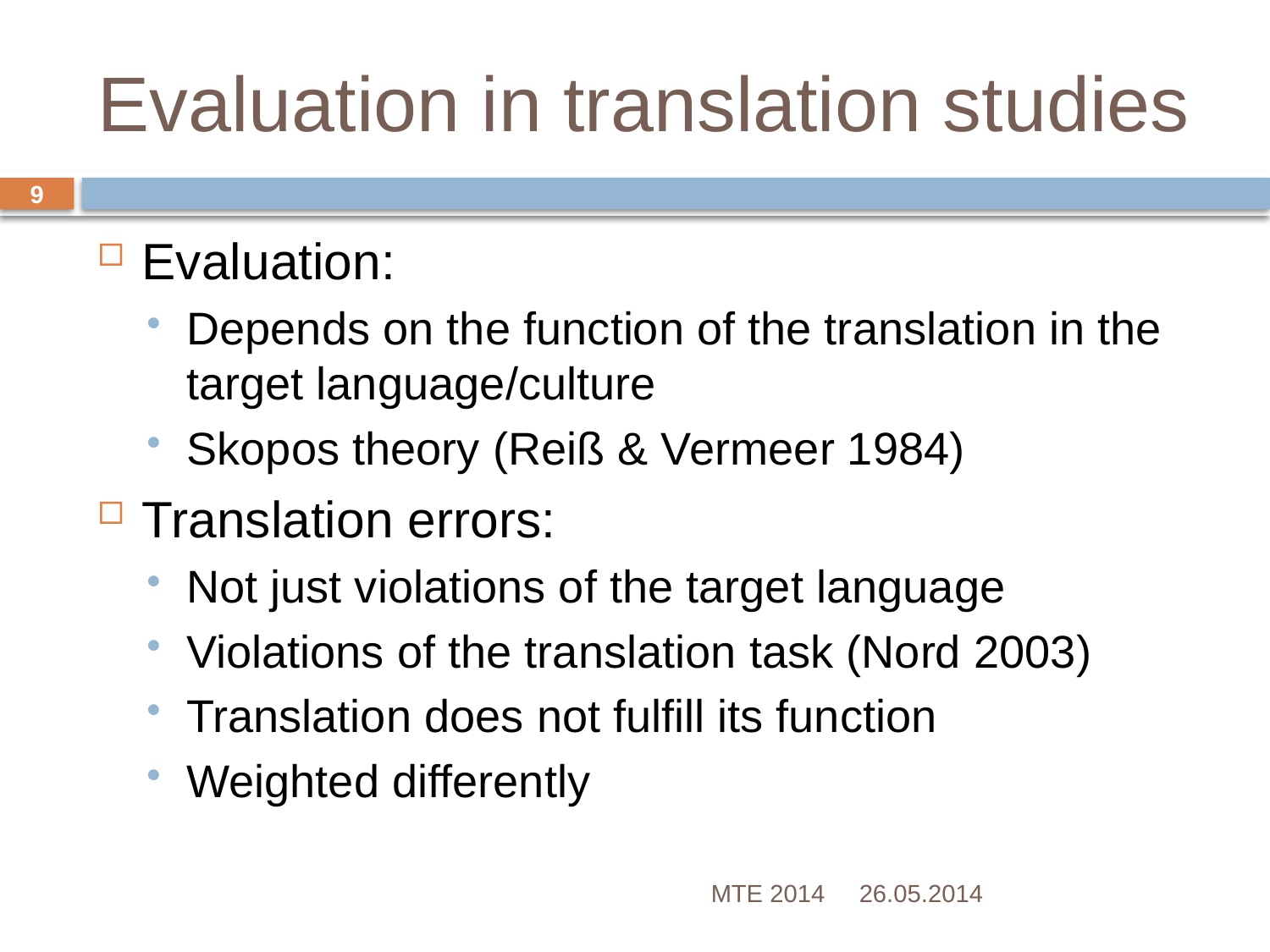

# Evaluation in translation studies
9
Evaluation:
Depends on the function of the translation in the target language/culture
Skopos theory (Reiß & Vermeer 1984)
Translation errors:
Not just violations of the target language
Violations of the translation task (Nord 2003)
Translation does not fulfill its function
Weighted differently

MTE 2014
26.05.2014